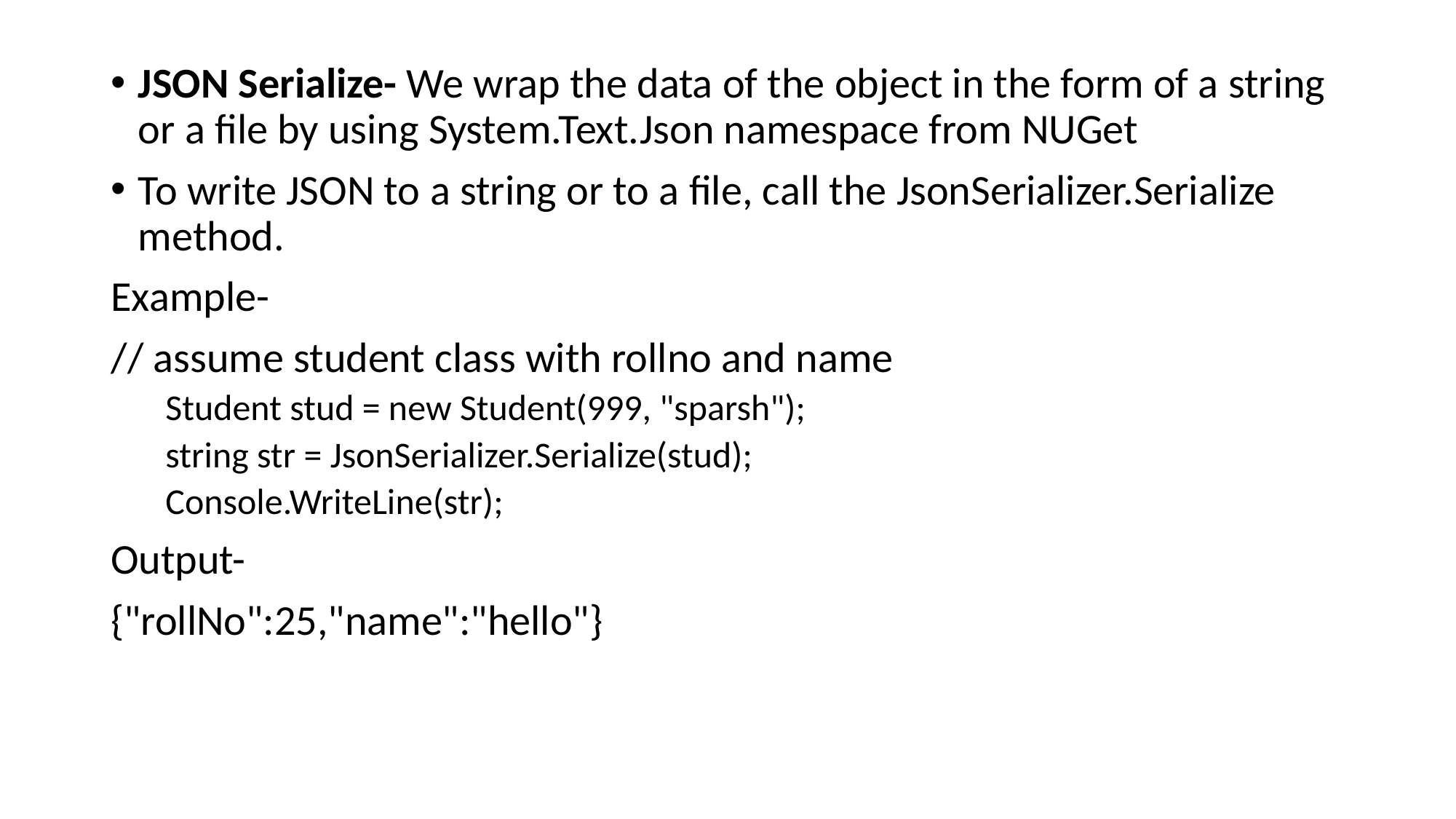

JSON Serialize- We wrap the data of the object in the form of a string or a file by using System.Text.Json namespace from NUGet
To write JSON to a string or to a file, call the JsonSerializer.Serialize method.
Example-
// assume student class with rollno and name
Student stud = new Student(999, "sparsh");
string str = JsonSerializer.Serialize(stud);
Console.WriteLine(str);
Output-
{"rollNo":25,"name":"hello"}